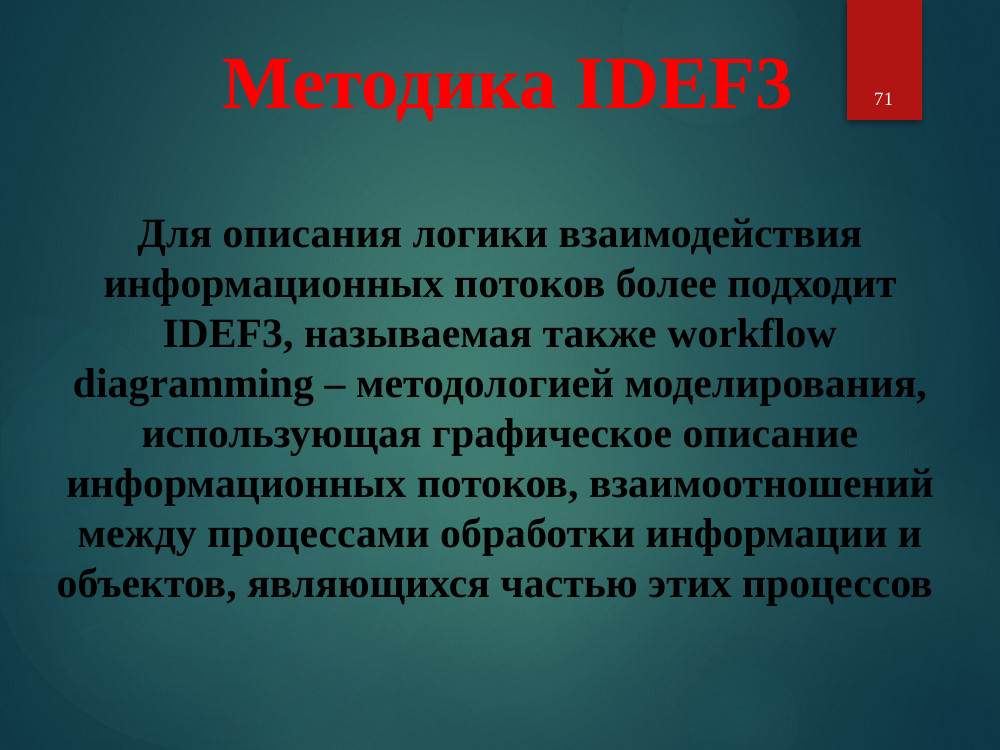

Методика IDEF3
71
Для описания логики взаимодействия информационных потоков более подходит IDEF3, называемая также workflow diagramming – методологией моделирования, использующая графическое описание информационных потоков, взаимоотношений между процессами обработки информации и объектов, являющихся частью этих процессов